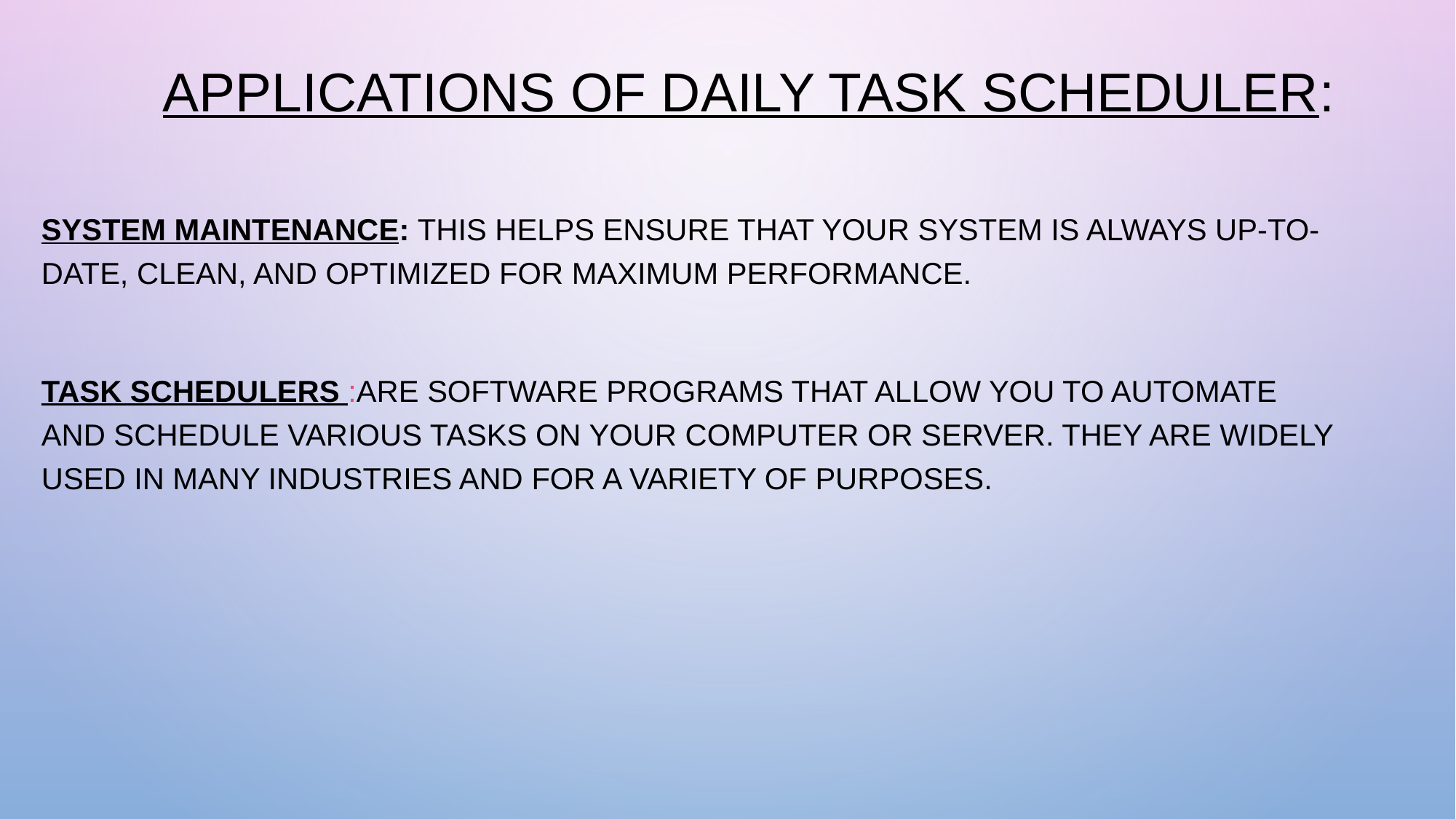

# Applications of Daily task scheduler:
System maintenance: This helps ensure that your system is always up-to-date, clean, and optimized for maximum performance.

Task schedulers :are software programs that allow you to automate and schedule various tasks on your computer or server. They are widely used in many industries and for a variety of purposes.